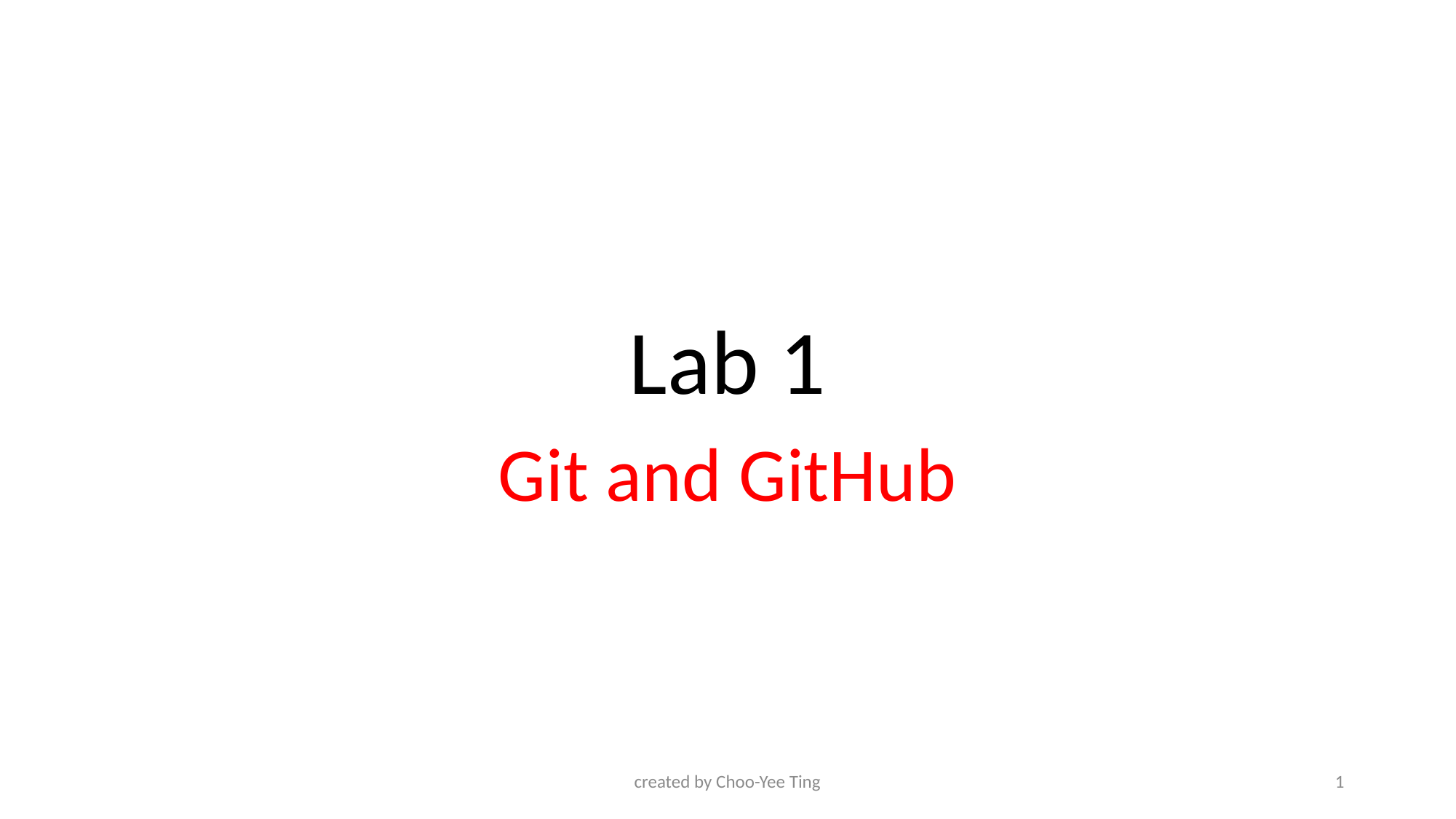

# Lab 1
Git and GitHub
created by Choo-Yee Ting
1